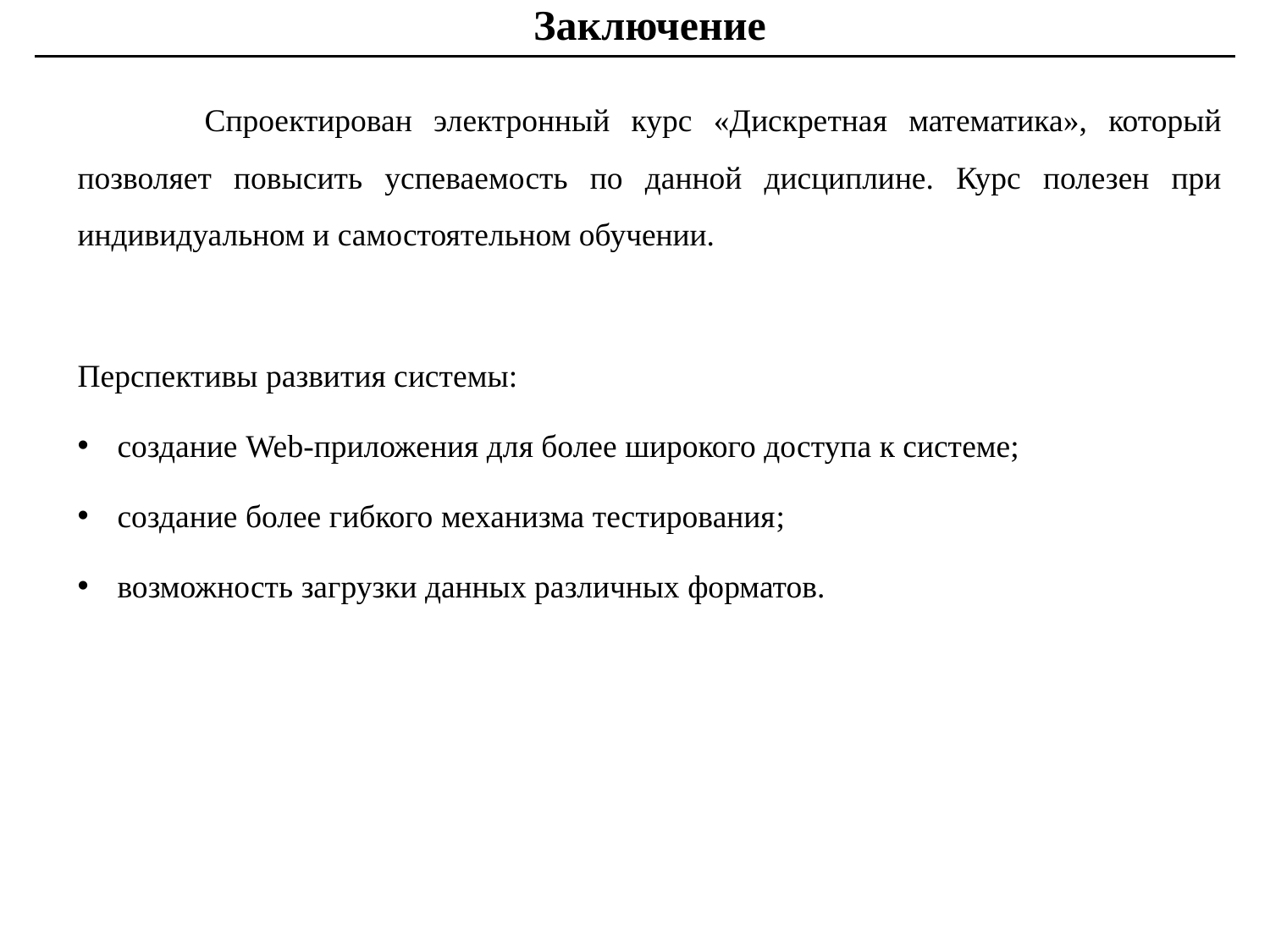

Заключение
	Спроектирован электронный курс «Дискретная математика», который позволяет повысить успеваемость по данной дисциплине. Курс полезен при индивидуальном и самостоятельном обучении.

Перспективы развития системы:
создание Web-приложения для более широкого доступа к системе;
создание более гибкого механизма тестирования;
возможность загрузки данных различных форматов.